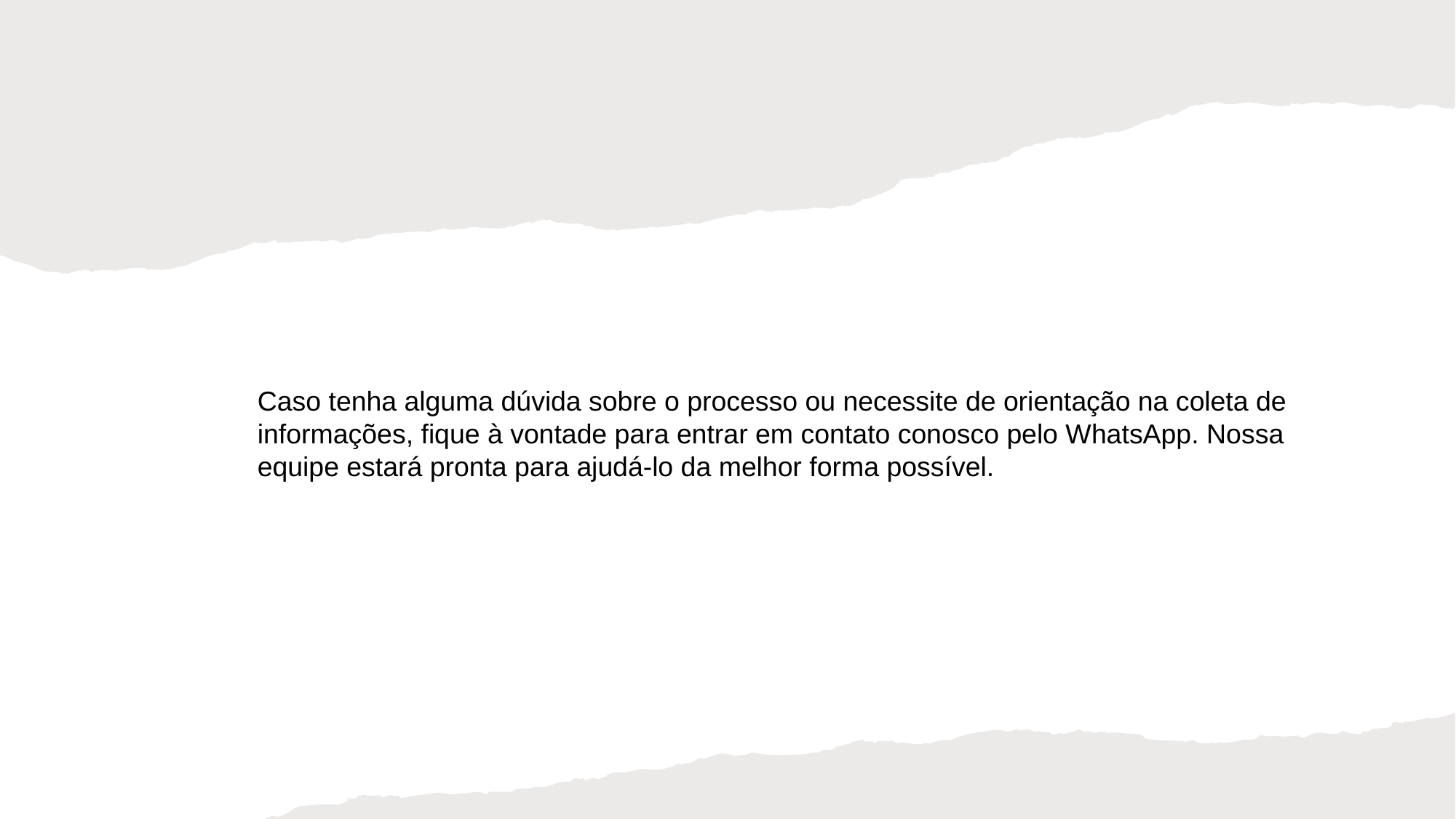

Caso tenha alguma dúvida sobre o processo ou necessite de orientação na coleta de
informações, fique à vontade para entrar em contato conosco pelo WhatsApp. Nossa
equipe estará pronta para ajudá-lo da melhor forma possível.